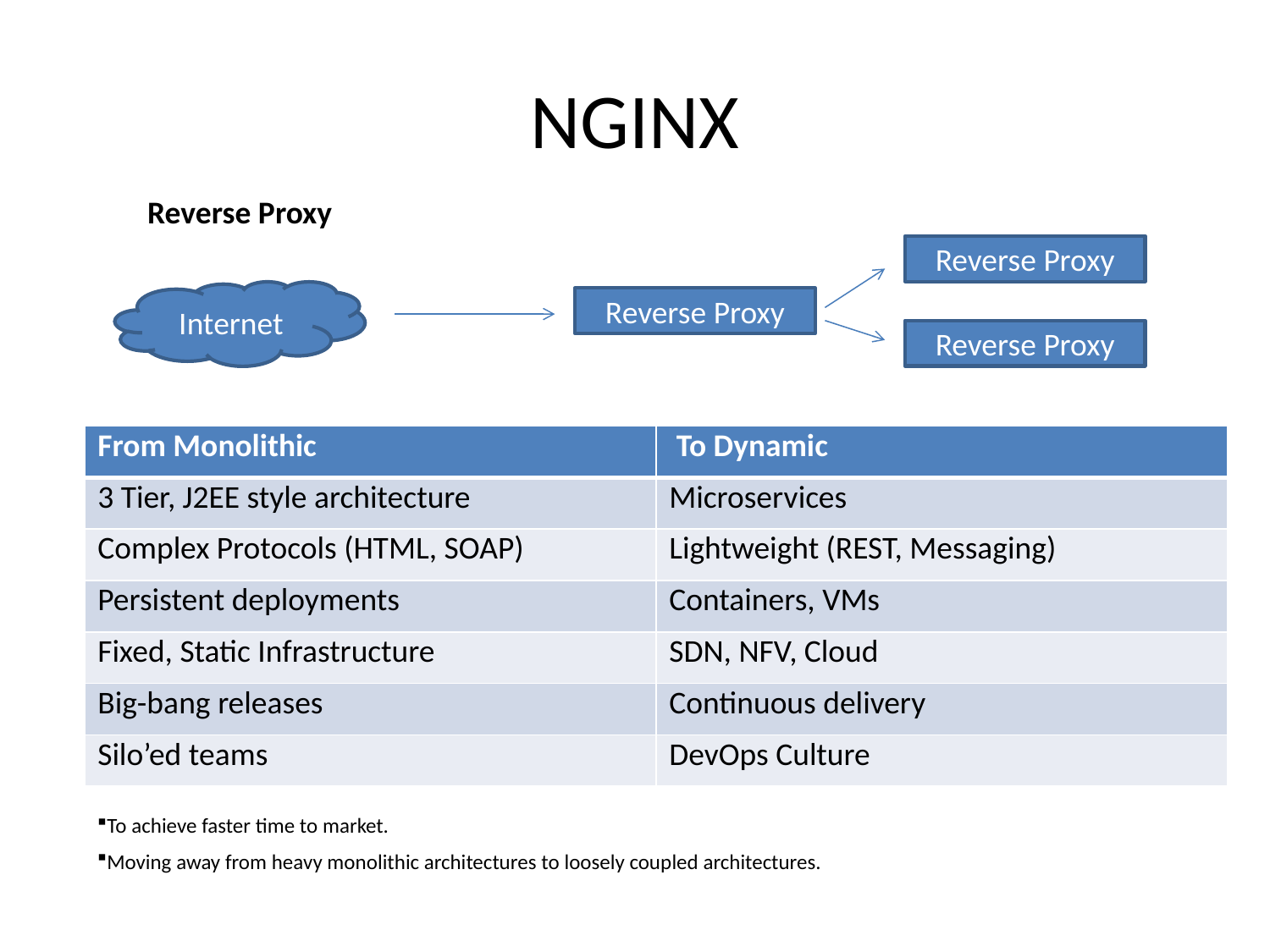

# NGINX
Reverse Proxy
Reverse Proxy
Internet
Reverse Proxy
Reverse Proxy
| From Monolithic | To Dynamic |
| --- | --- |
| 3 Tier, J2EE style architecture | Microservices |
| Complex Protocols (HTML, SOAP) | Lightweight (REST, Messaging) |
| Persistent deployments | Containers, VMs |
| Fixed, Static Infrastructure | SDN, NFV, Cloud |
| Big-bang releases | Continuous delivery |
| Silo’ed teams | DevOps Culture |
To achieve faster time to market.
Moving away from heavy monolithic architectures to loosely coupled architectures.